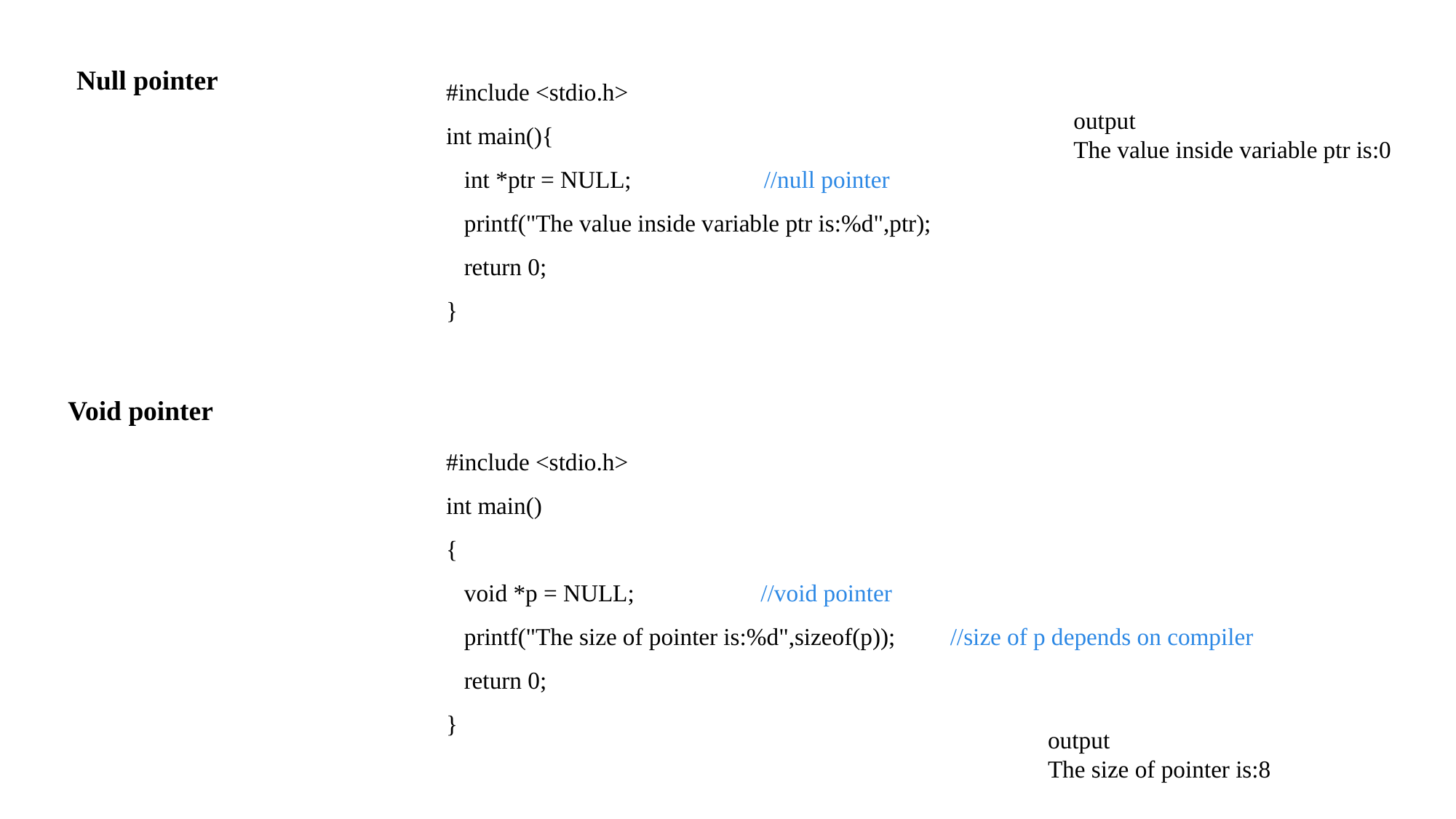

Null pointer
#include <stdio.h>
int main(){
   int *ptr = NULL;                      //null pointer
   printf("The value inside variable ptr is:%d",ptr);
   return 0;
}
output
The value inside variable ptr is:0
Void pointer
#include <stdio.h>
int main()
{
   void *p = NULL;                     //void pointer
   printf("The size of pointer is:%d",sizeof(p));         //size of p depends on compiler
   return 0;
}
output
The size of pointer is:8